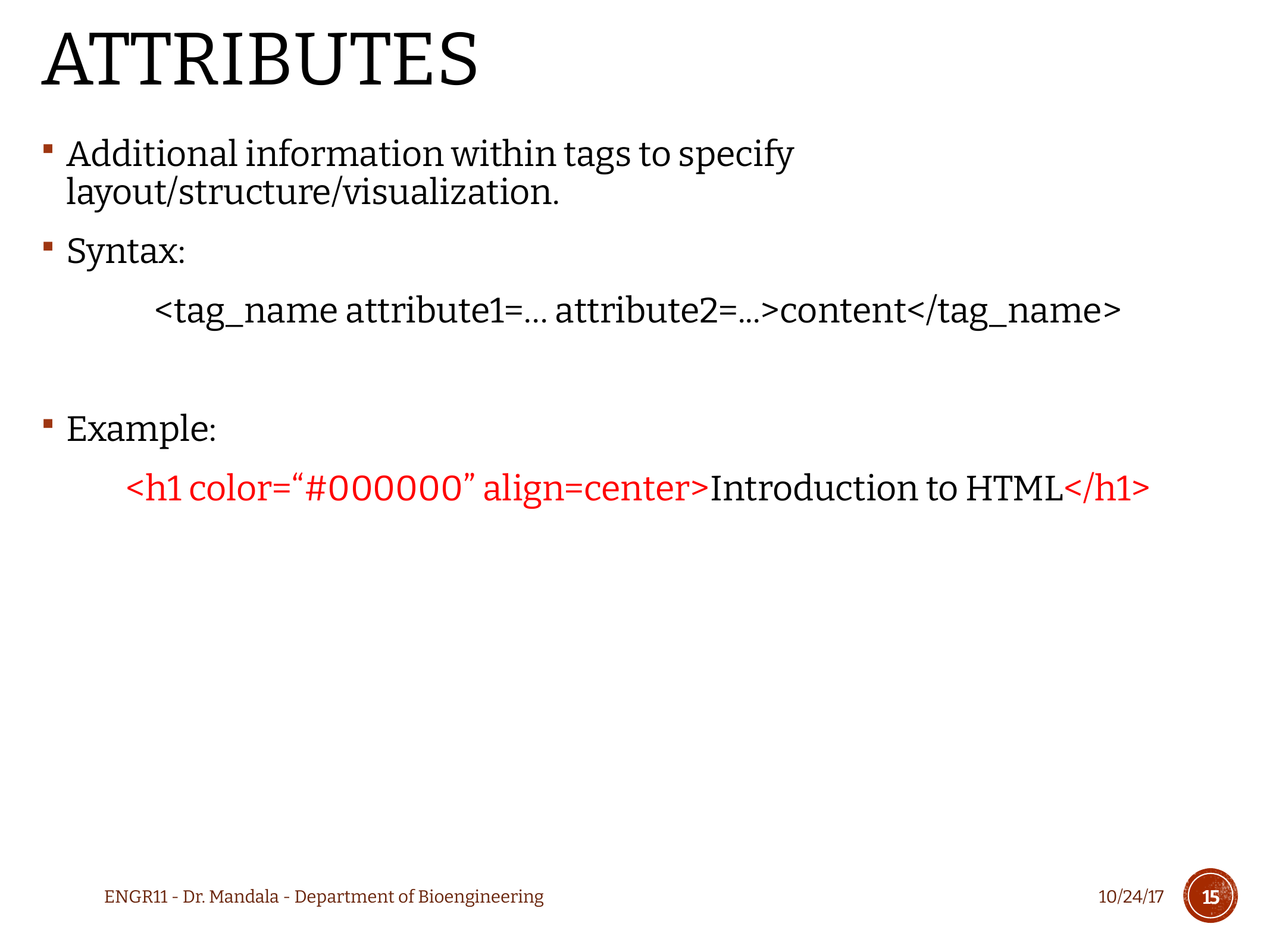

# Attributes
Additional information within tags to specify layout/structure/visualization.
Syntax:
<tag_name attribute1=… attribute2=...>content</tag_name>

Example:
<h1 color=“#000000” align=center>Introduction to HTML</h1>

ENGR11 - Dr. Mandala - Department of Bioengineering
10/24/17
15